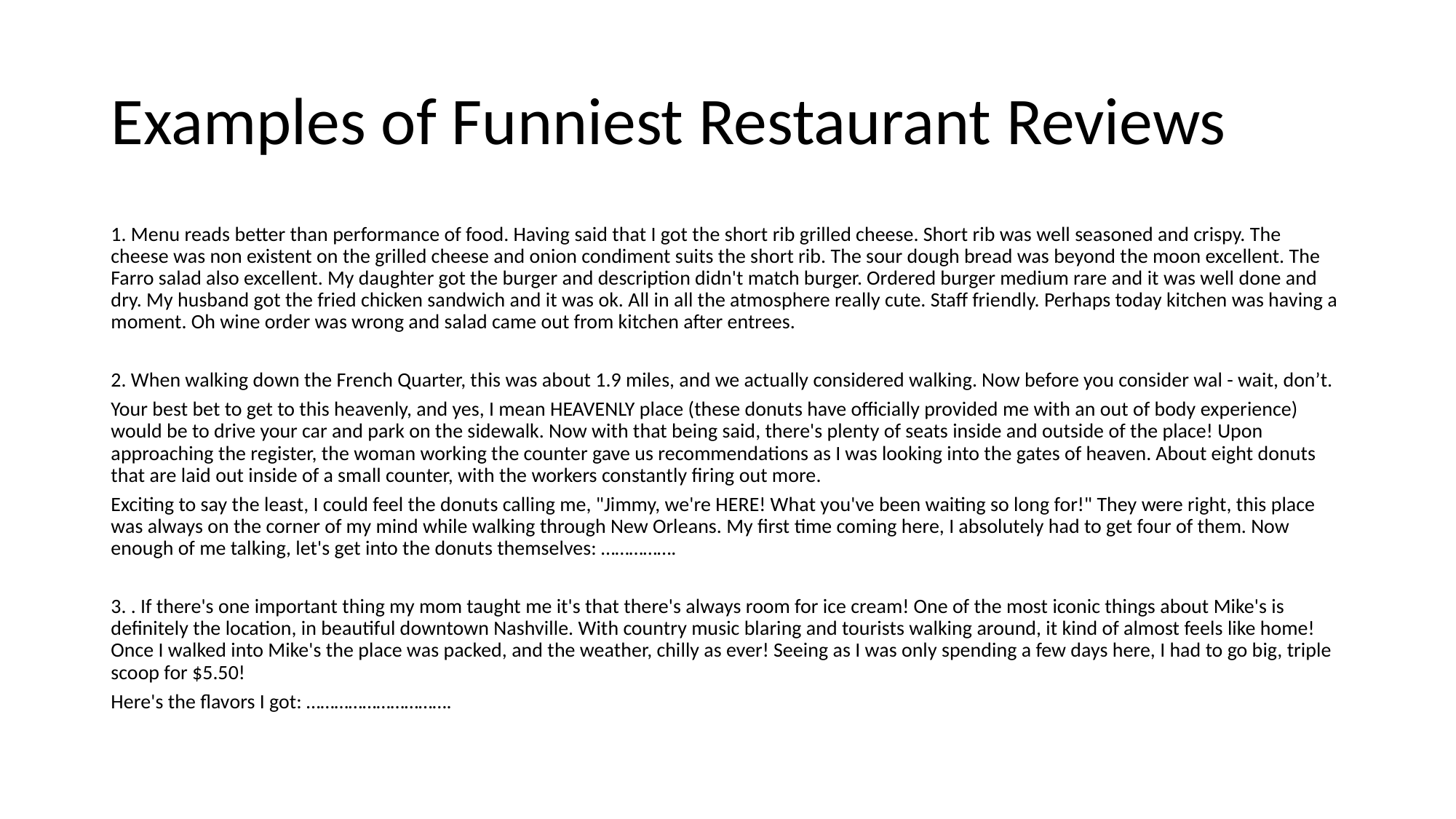

# Examples of Funniest Restaurant Reviews
1. Menu reads better than performance of food. Having said that I got the short rib grilled cheese. Short rib was well seasoned and crispy. The cheese was non existent on the grilled cheese and onion condiment suits the short rib. The sour dough bread was beyond the moon excellent. The Farro salad also excellent. My daughter got the burger and description didn't match burger. Ordered burger medium rare and it was well done and dry. My husband got the fried chicken sandwich and it was ok. All in all the atmosphere really cute. Staff friendly. Perhaps today kitchen was having a moment. Oh wine order was wrong and salad came out from kitchen after entrees.

2. When walking down the French Quarter, this was about 1.9 miles, and we actually considered walking. Now before you consider wal - wait, don’t.
Your best bet to get to this heavenly, and yes, I mean HEAVENLY place (these donuts have officially provided me with an out of body experience) would be to drive your car and park on the sidewalk. Now with that being said, there's plenty of seats inside and outside of the place! Upon approaching the register, the woman working the counter gave us recommendations as I was looking into the gates of heaven. About eight donuts that are laid out inside of a small counter, with the workers constantly firing out more.
Exciting to say the least, I could feel the donuts calling me, "Jimmy, we're HERE! What you've been waiting so long for!" They were right, this place was always on the corner of my mind while walking through New Orleans. My first time coming here, I absolutely had to get four of them. Now enough of me talking, let's get into the donuts themselves: …………….

3. . If there's one important thing my mom taught me it's that there's always room for ice cream! One of the most iconic things about Mike's is definitely the location, in beautiful downtown Nashville. With country music blaring and tourists walking around, it kind of almost feels like home! Once I walked into Mike's the place was packed, and the weather, chilly as ever! Seeing as I was only spending a few days here, I had to go big, triple scoop for $5.50!
Here's the flavors I got: ………………………….